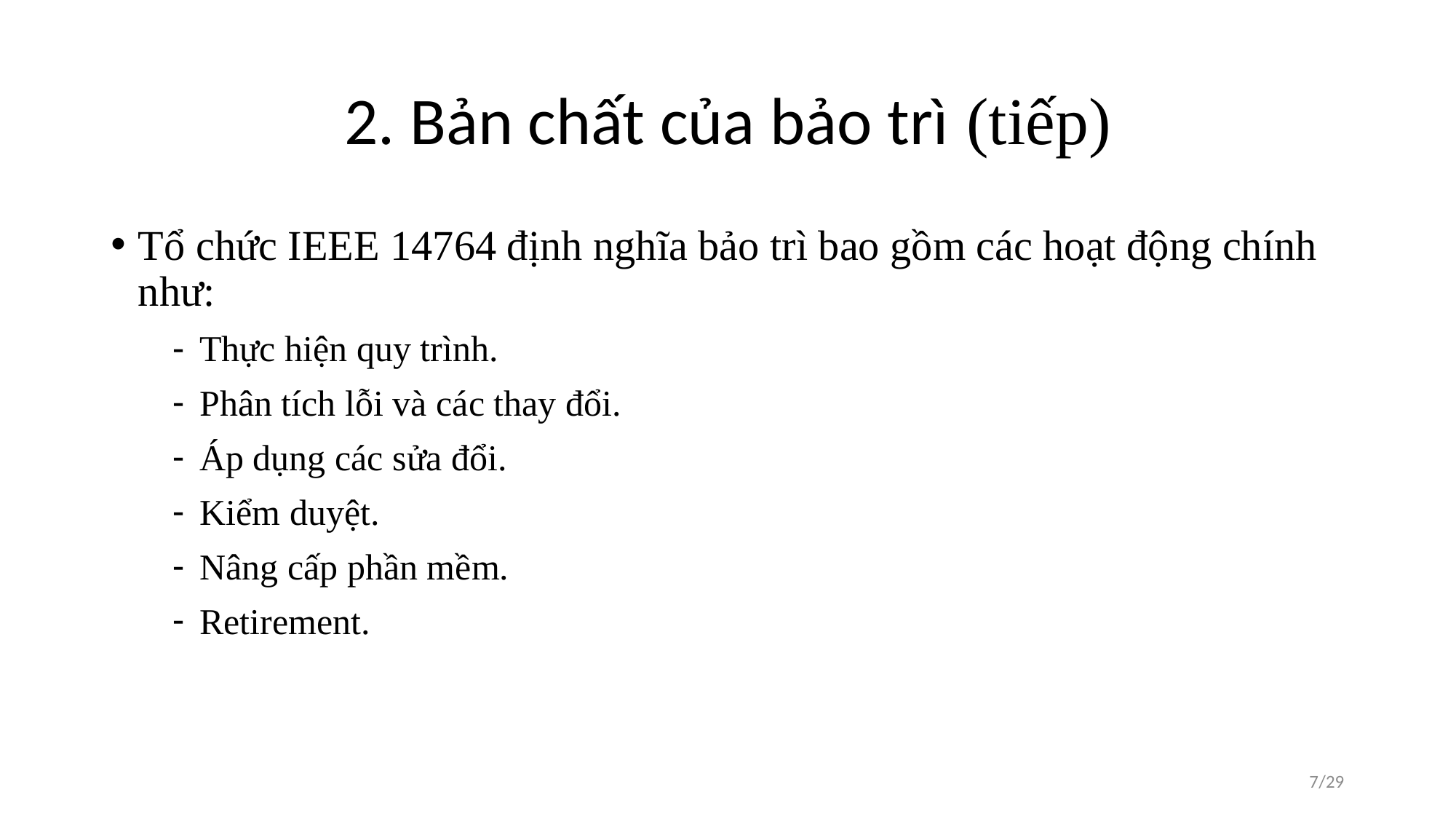

# 2. Bản chất của bảo trì (tiếp)
Tổ chức IEEE 14764 định nghĩa bảo trì bao gồm các hoạt động chính như:
Thực hiện quy trình.
Phân tích lỗi và các thay đổi.
Áp dụng các sửa đổi.
Kiểm duyệt.
Nâng cấp phần mềm.
Retirement.
7